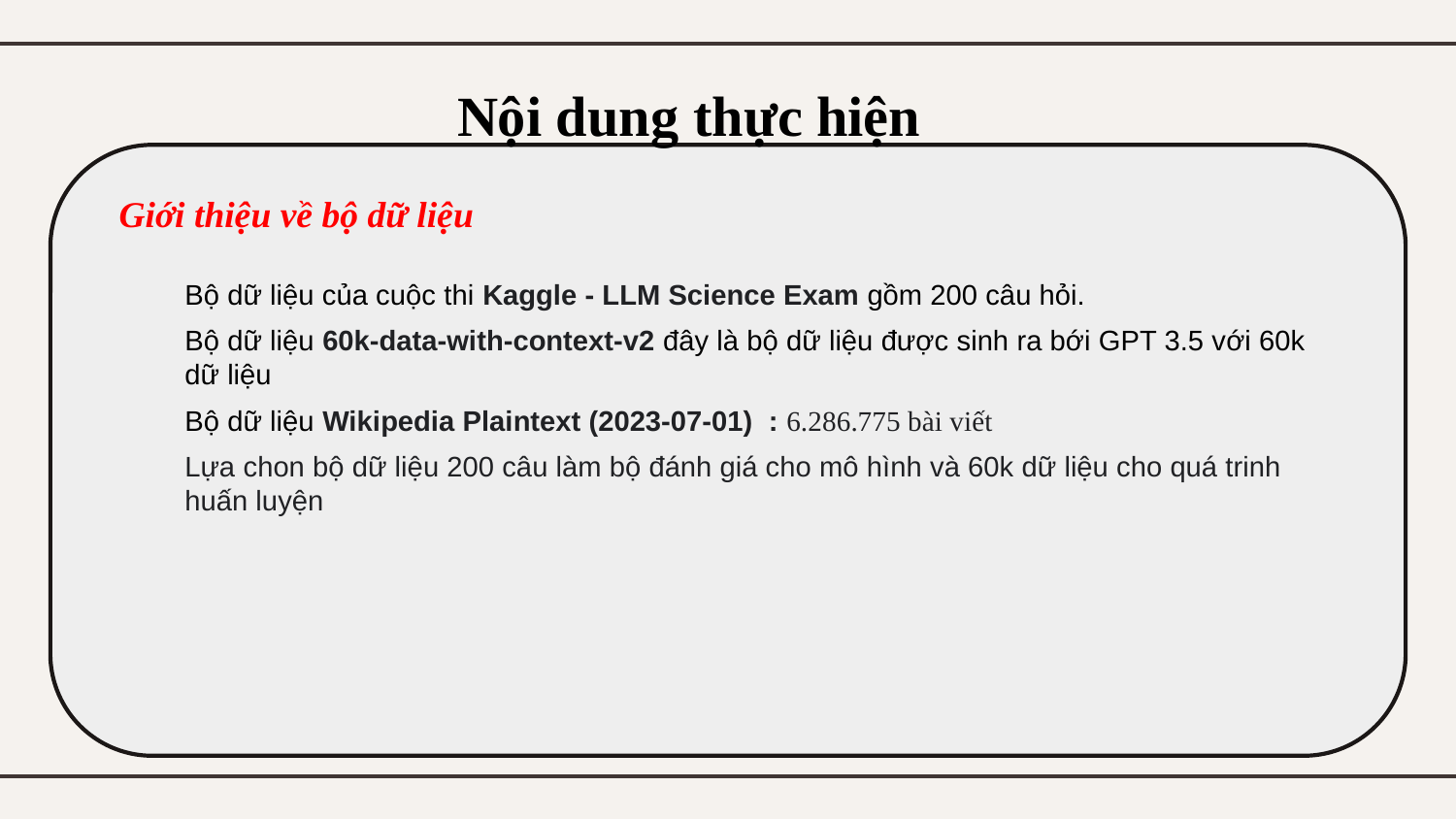

# Nội dung thực hiện

Giới thiệu về bộ dữ liệu
Bộ dữ liệu của cuộc thi Kaggle - LLM Science Exam gồm 200 câu hỏi.
Bộ dữ liệu 60k-data-with-context-v2 đây là bộ dữ liệu được sinh ra bới GPT 3.5 với 60k dữ liệu
Bộ dữ liệu Wikipedia Plaintext (2023-07-01)  : 6.286.775 bài viết
Lựa chon bộ dữ liệu 200 câu làm bộ đánh giá cho mô hình và 60k dữ liệu cho quá trinh huấn luyện